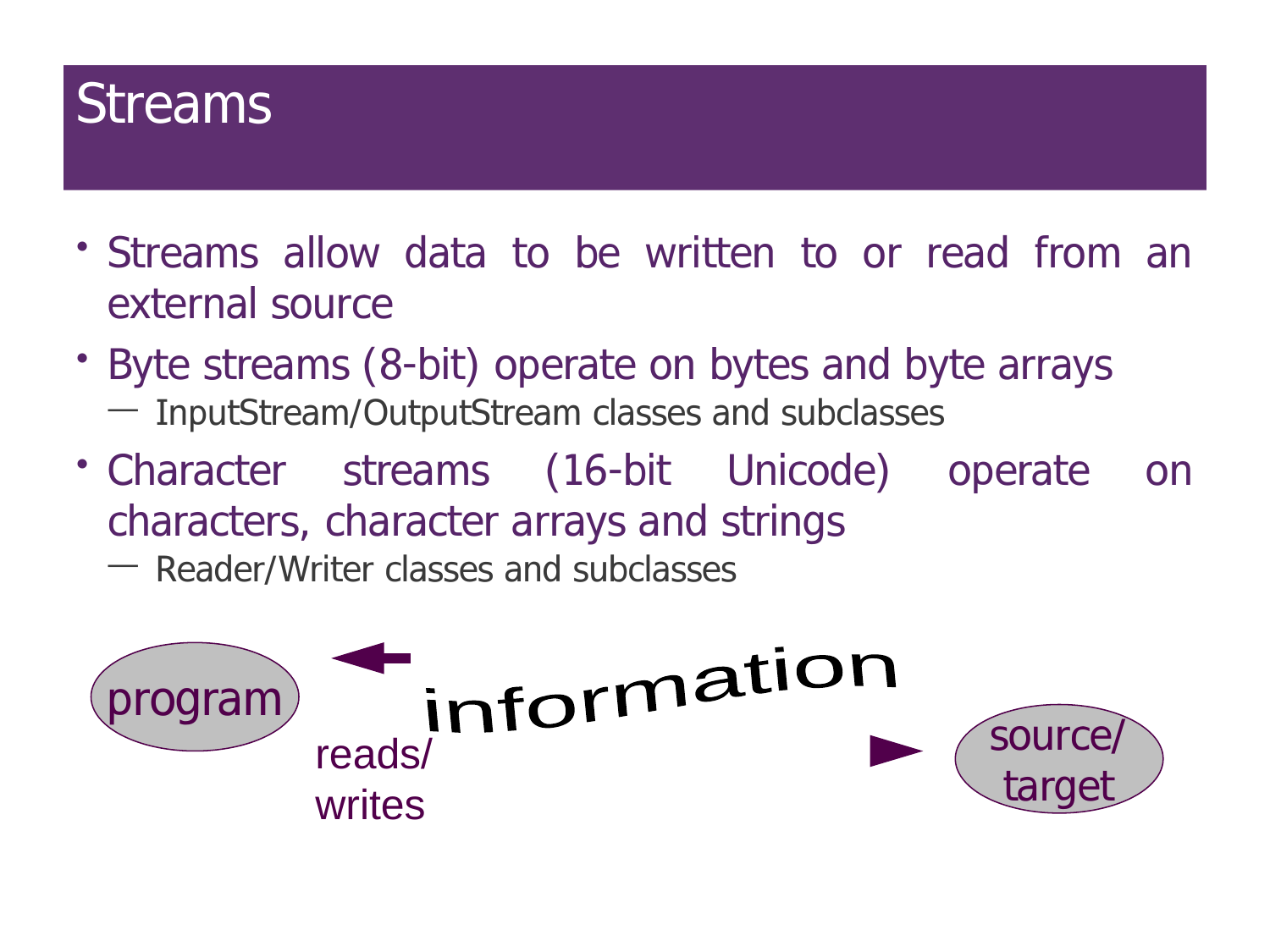

# Streams
Streams allow data to be written to or read from an external source
Byte streams (8-bit) operate on bytes and byte arrays
InputStream/OutputStream classes and subclasses
Character streams (16-bit Unicode) operate on characters, character arrays and strings
Reader/Writer classes and subclasses

program

information
source/
target
reads/
writes